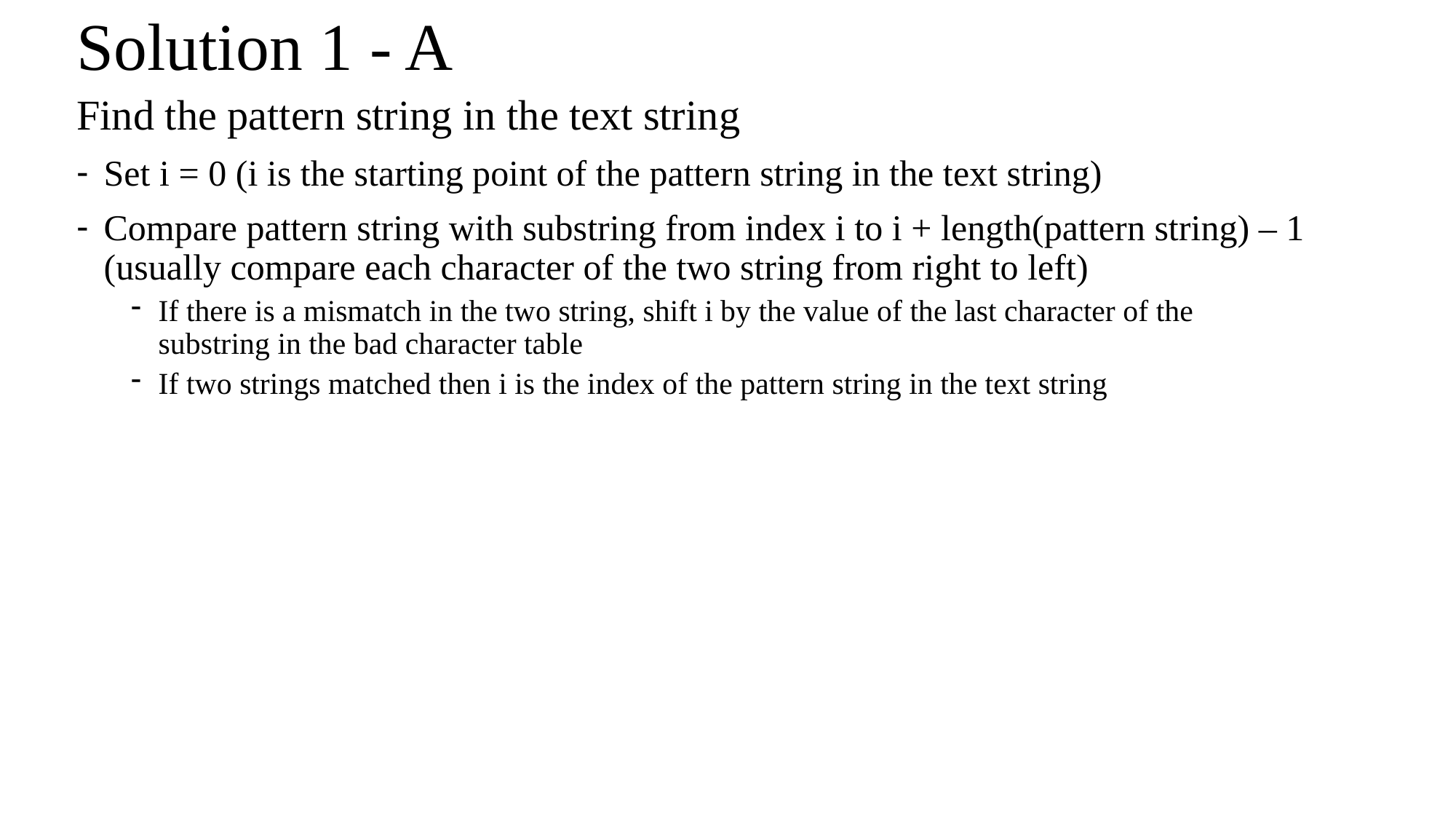

# Solution 1 - A
Find the pattern string in the text string
Set i = 0 (i is the starting point of the pattern string in the text string)
Compare pattern string with substring from index i to i + length(pattern string) – 1 (usually compare each character of the two string from right to left)
If there is a mismatch in the two string, shift i by the value of the last character of the substring in the bad character table
If two strings matched then i is the index of the pattern string in the text string